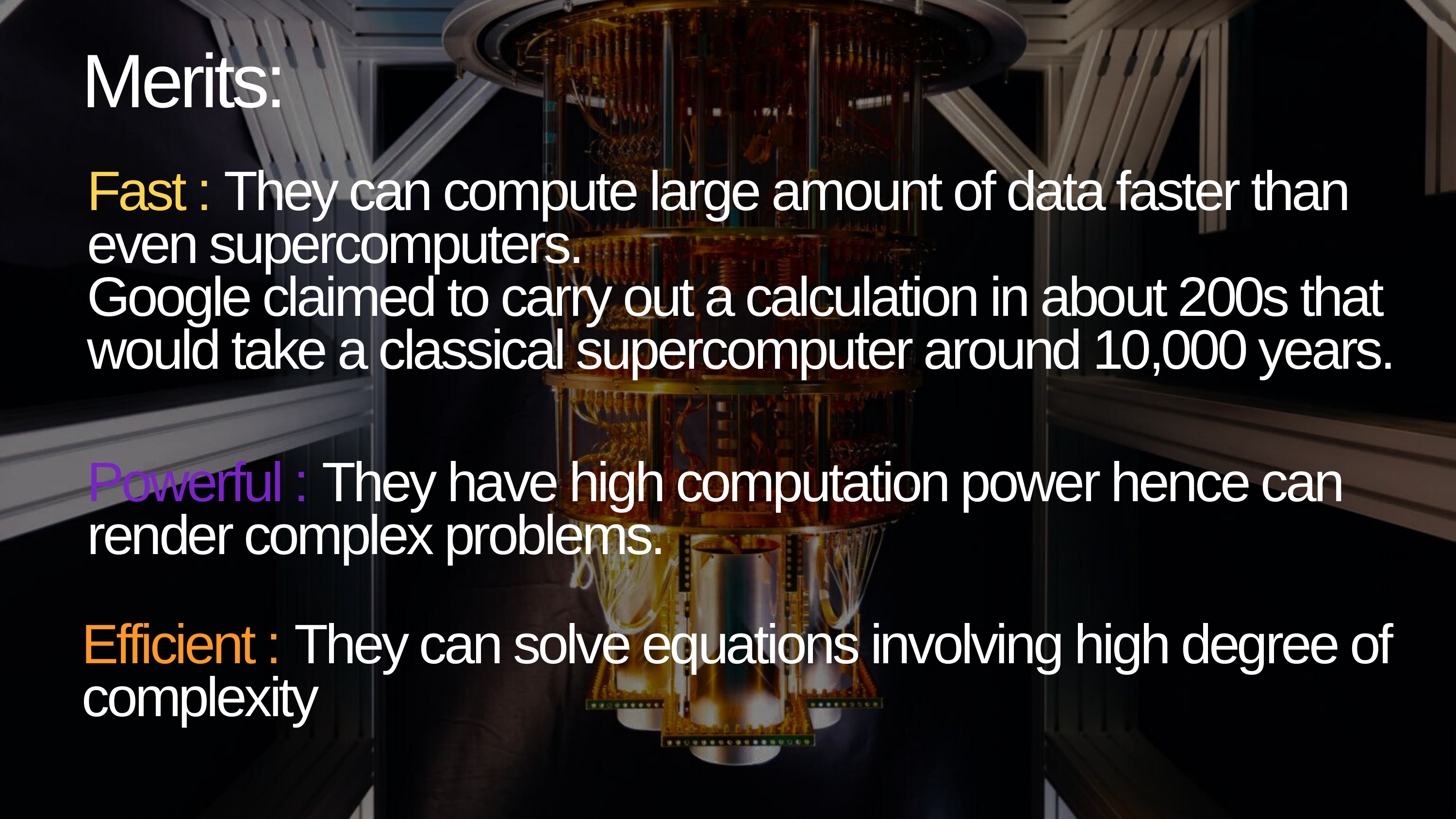

Merits:
Fast : They can compute large amount of data faster than even supercomputers.
Google claimed to carry out a calculation in about 200s that would take a classical supercomputer around 10,000 years.
Powerful : They have high computation power hence can render complex problems.
Efficient : They can solve equations involving high degree of complexity